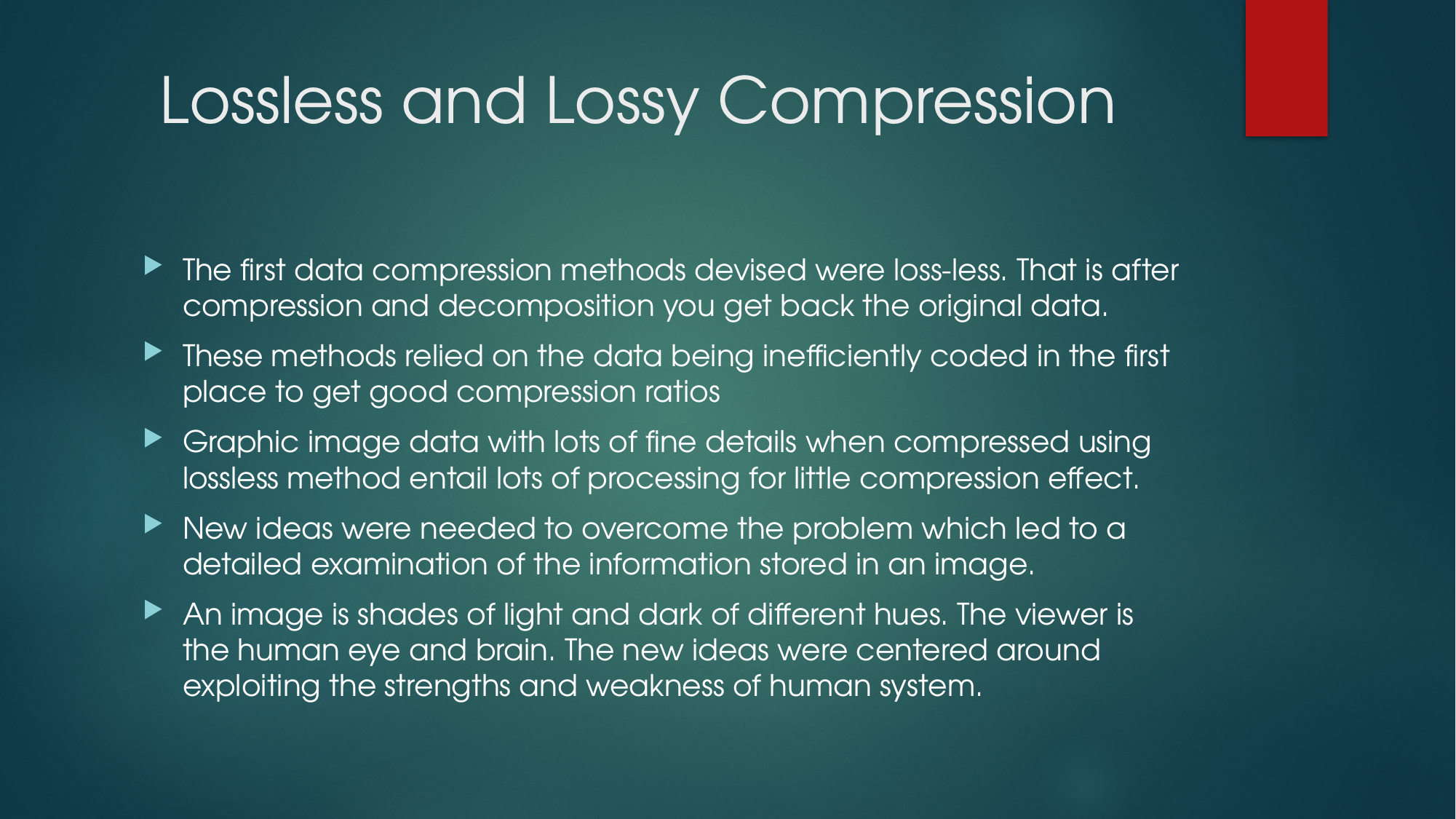

# Lossless and Lossy Compression
The first data compression methods devised were loss-less. That is after compression and decomposition you get back the original data.
These methods relied on the data being inefficiently coded in the first place to get good compression ratios
Graphic image data with lots of fine details when compressed using lossless method entail lots of processing for little compression effect.
New ideas were needed to overcome the problem which led to a detailed examination of the information stored in an image.
An image is shades of light and dark of different hues. The viewer is the human eye and brain. The new ideas were centered around exploiting the strengths and weakness of human system.